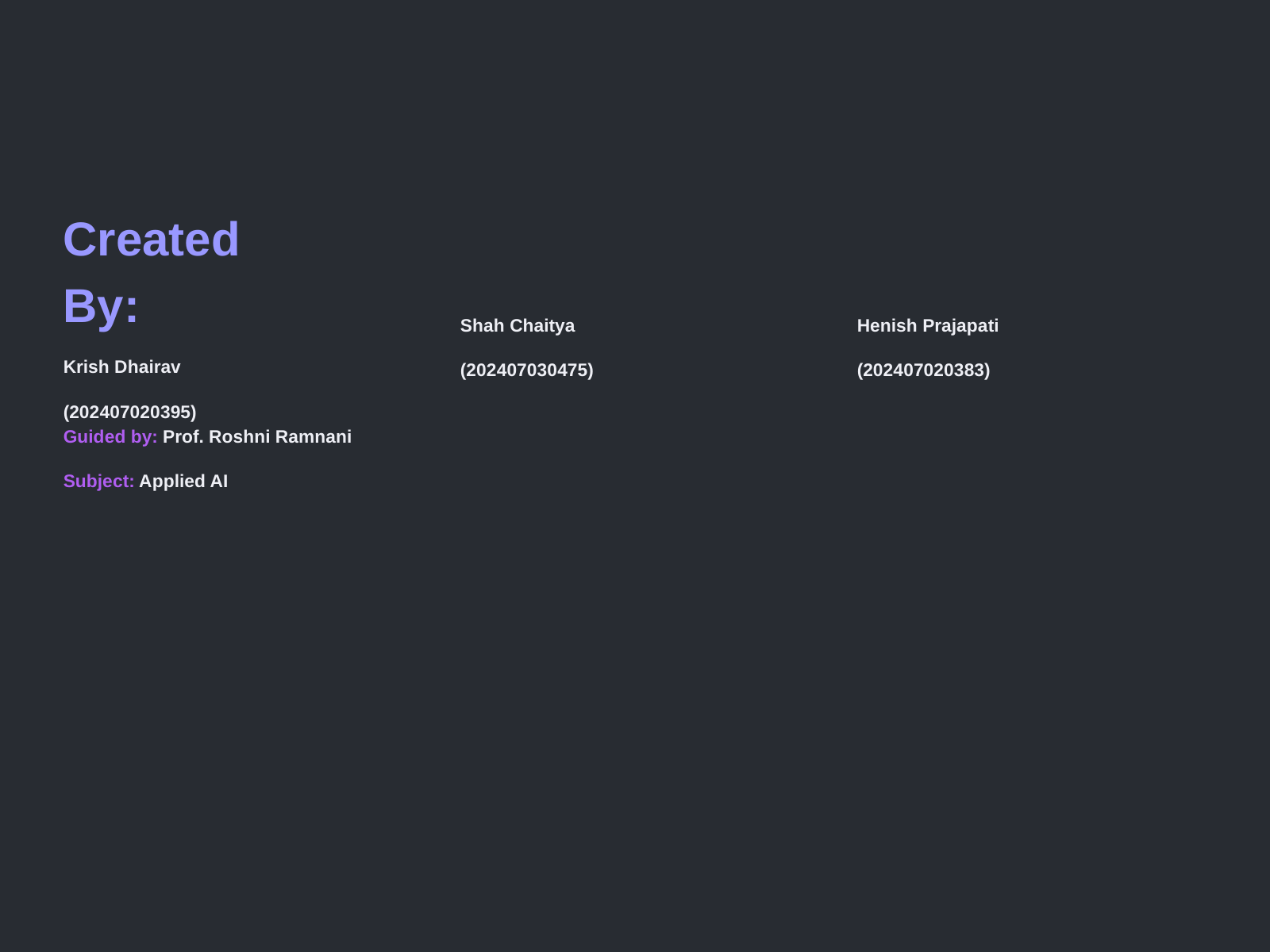

Created By:
Krish Dhairav (202407020395)

Shah Chaitya (202407030475)

Henish Prajapati (202407020383)

Guided by: Prof. Roshni Ramnani Subject: Applied AI